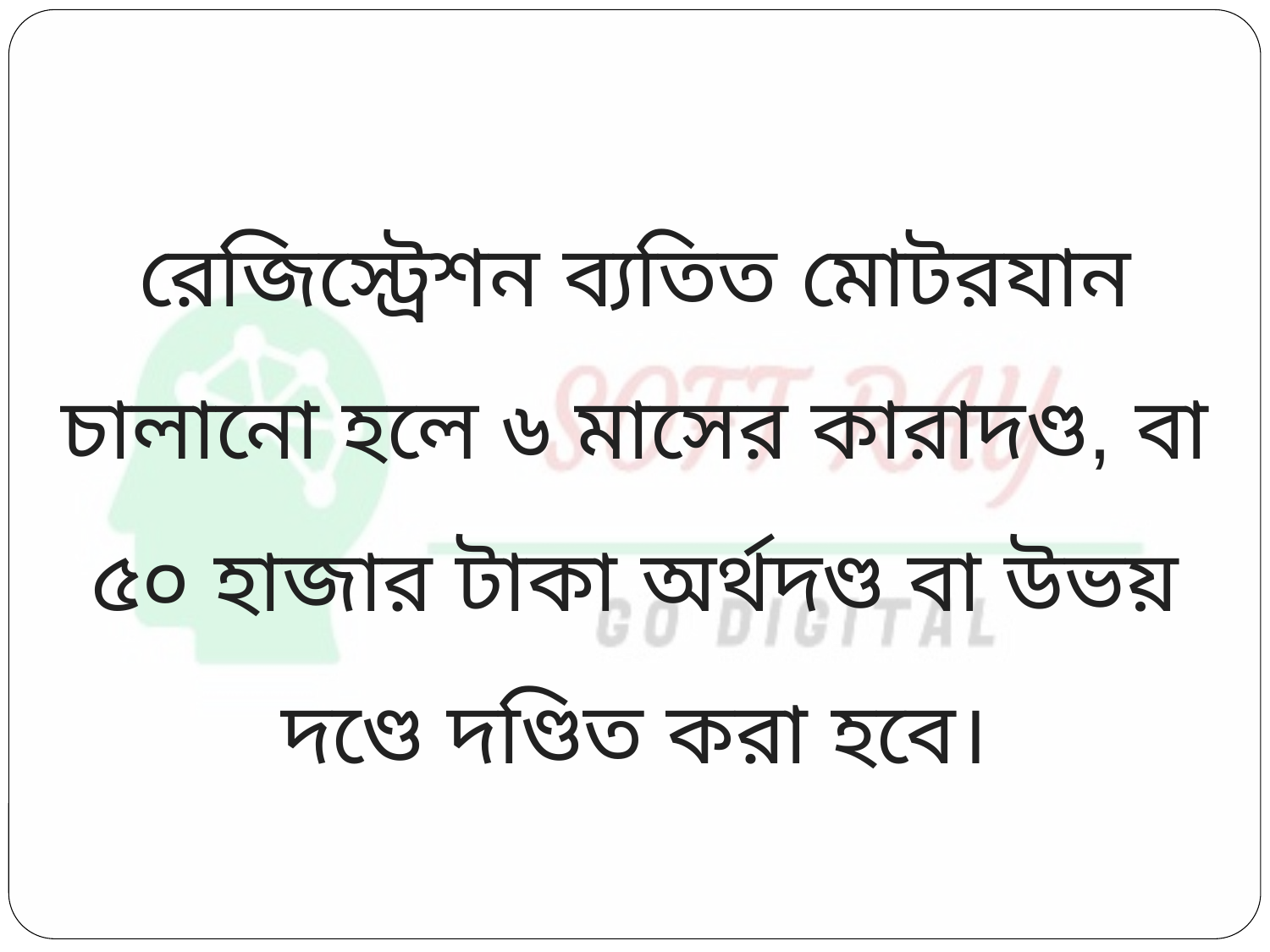

রেজিস্ট্রেশন ব্যতিত মোটরযান চালানো হলে ৬ মাসের কারাদণ্ড, বা ৫০ হাজার টাকা অর্থদণ্ড বা উভয় দণ্ডে দণ্ডিত করা হবে।